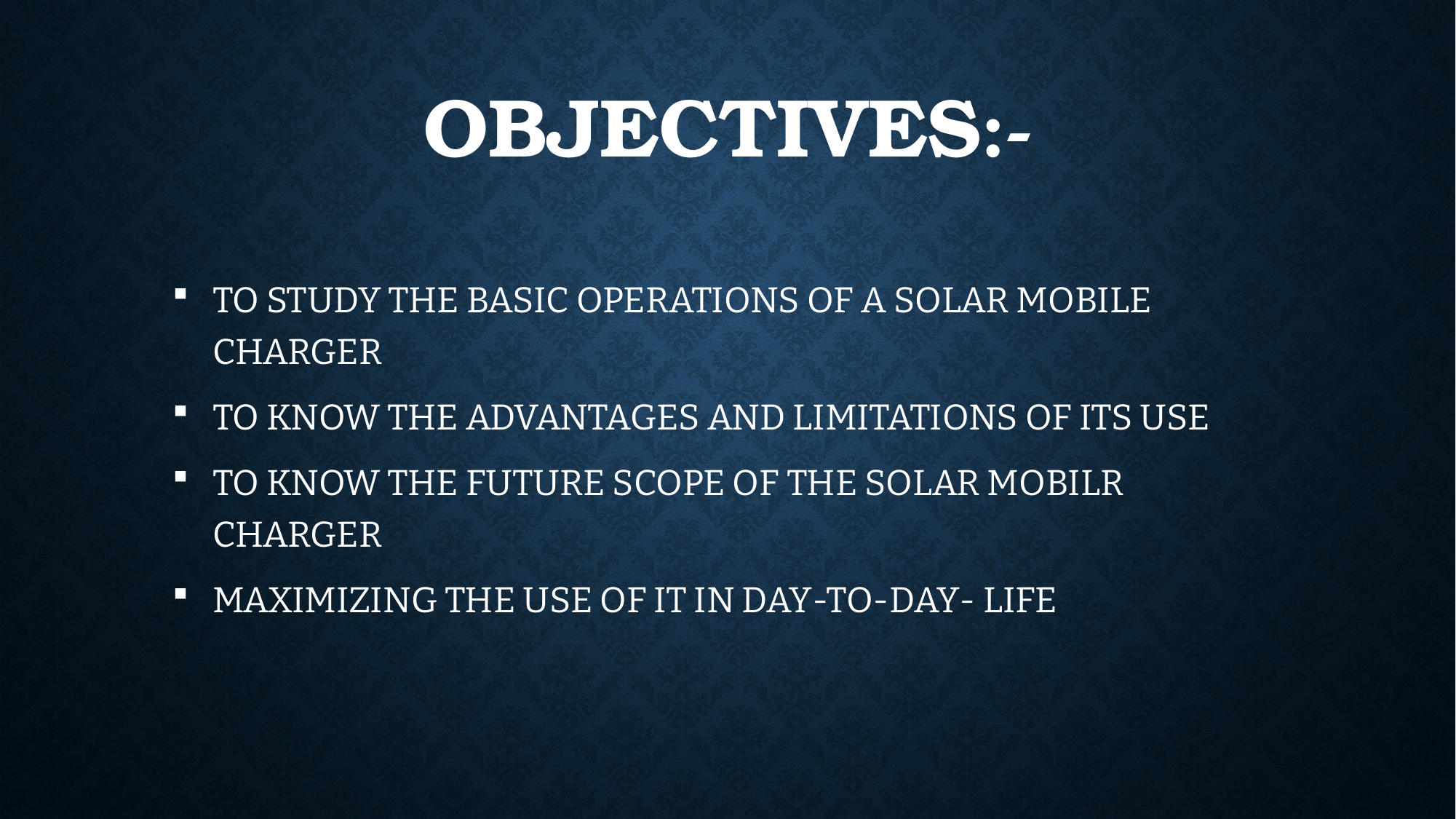

# OBJECTIVES:-
TO STUDY THE BASIC OPERATIONS OF A SOLAR MOBILE CHARGER
TO KNOW THE ADVANTAGES AND LIMITATIONS OF ITS USE
TO KNOW THE FUTURE SCOPE OF THE SOLAR MOBILR CHARGER
MAXIMIZING THE USE OF IT IN DAY-TO-DAY- LIFE